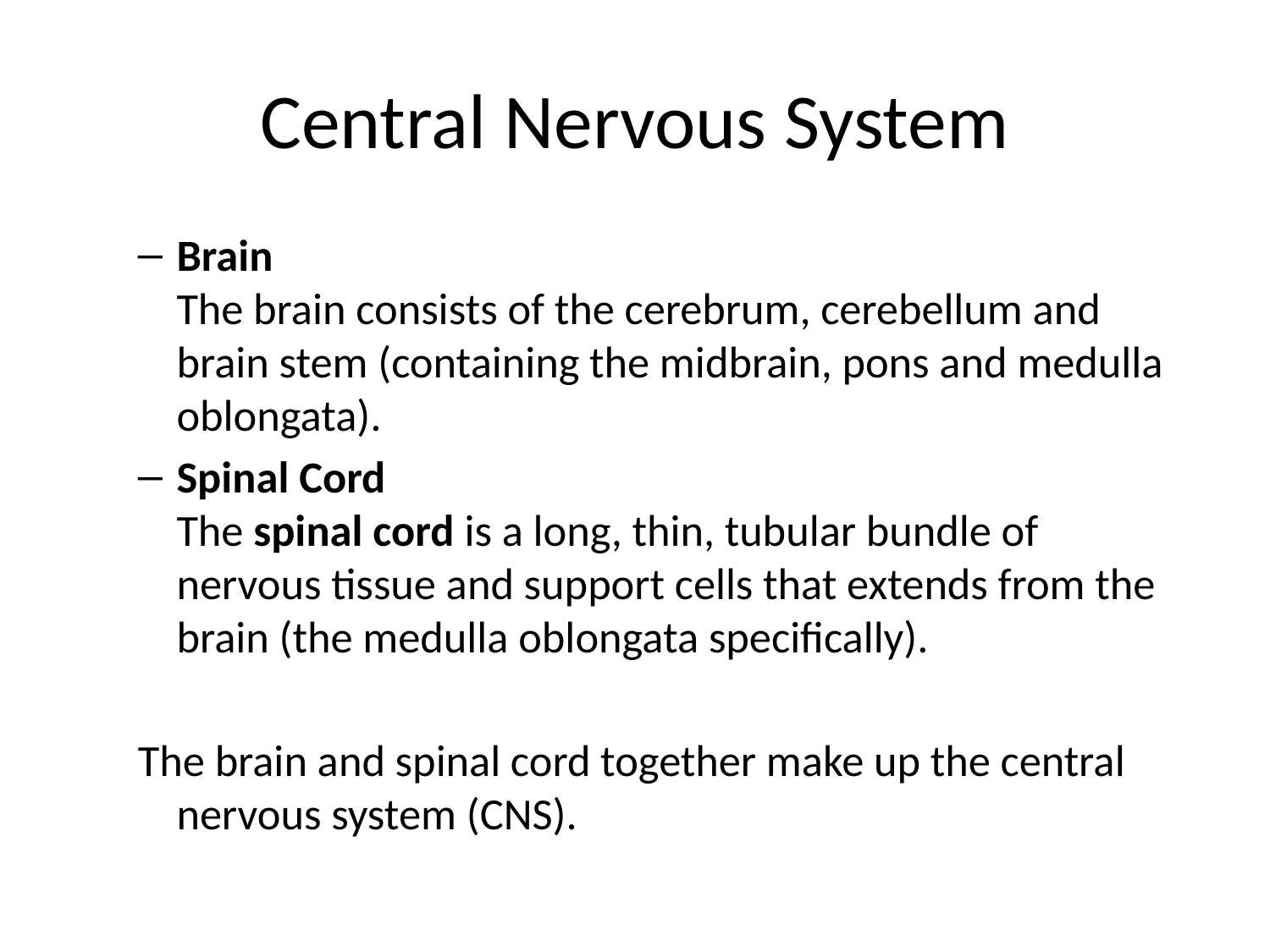

# Central Nervous System

Brain
The brain consists of the cerebrum, cerebellum and brain stem (containing the midbrain, pons and medulla oblongata).
Spinal Cord
The spinal cord is a long, thin, tubular bundle of nervous tissue and support cells that extends from the brain (the medulla oblongata specifically).

The brain and spinal cord together make up the central nervous system (CNS).